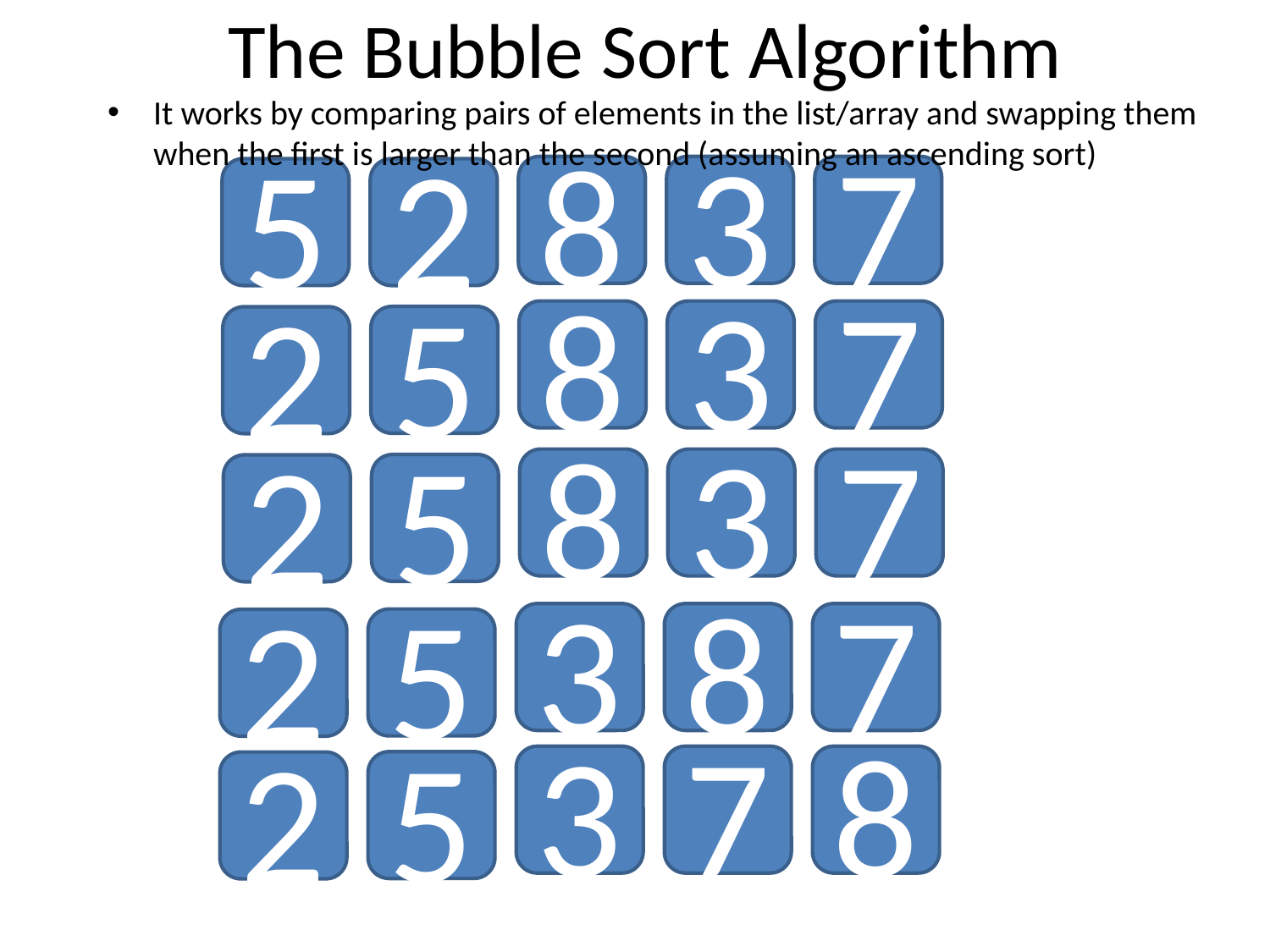

# The Bubble Sort Algorithm
It works by comparing pairs of elements in the list/array and swapping them when the first is larger than the second (assuming an ascending sort)
8
3
7
5
2
8
3
7
5
2
8
3
7
5
2
3
8
7
5
2
3
7
8
5
2